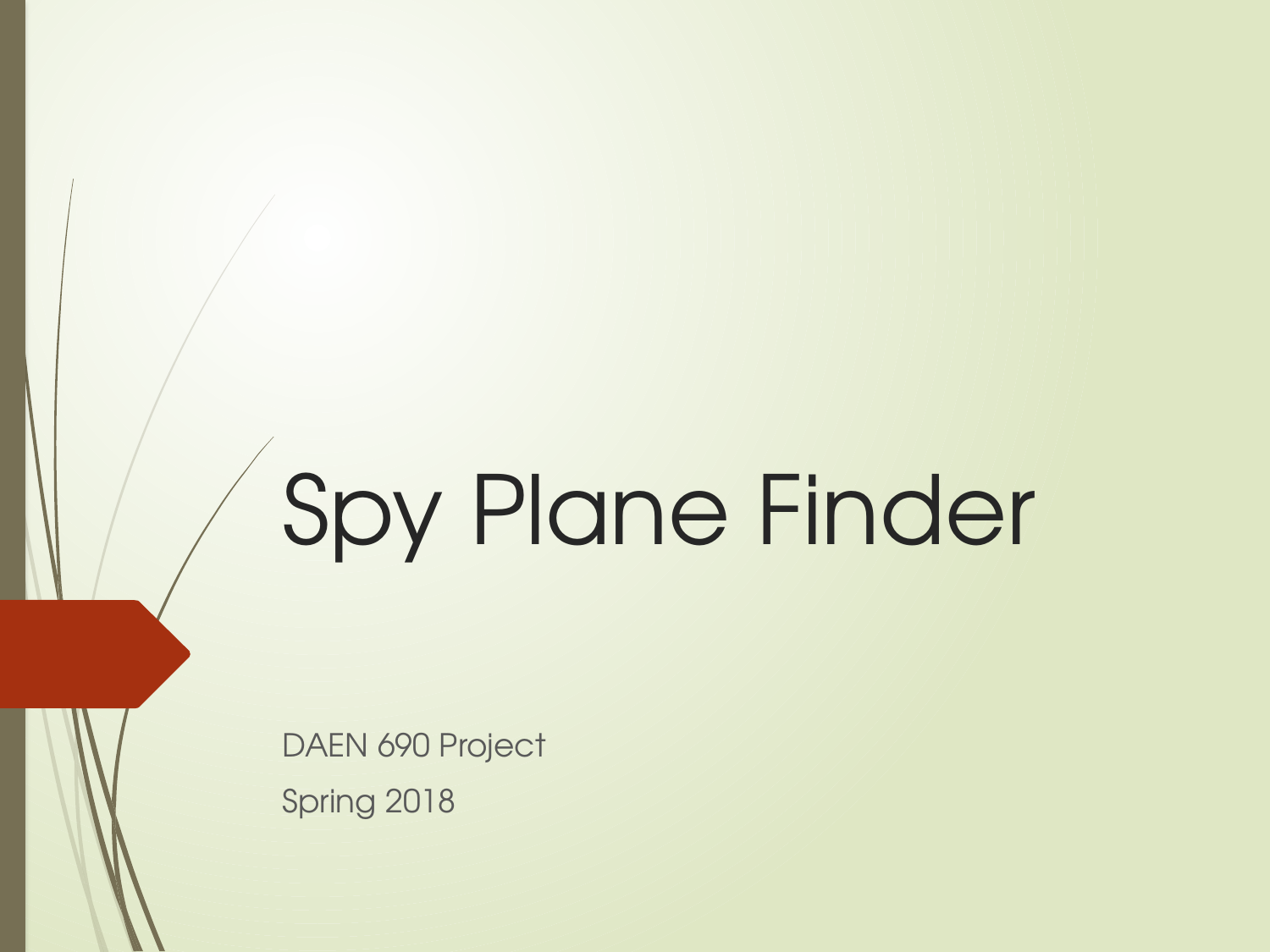

# Spy Plane Finder

DAEN 690 Project
Spring 2018